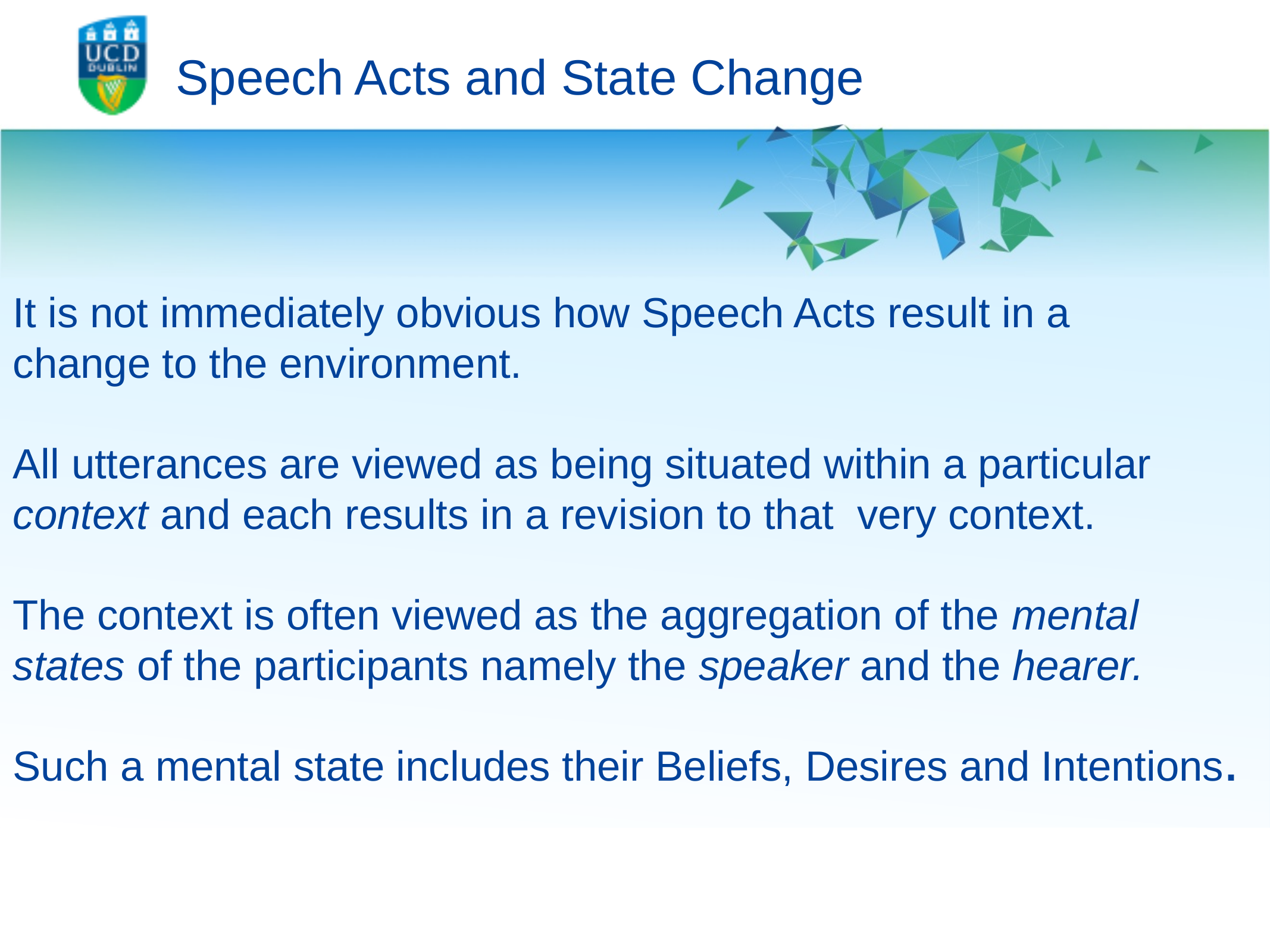

# Speech Acts and State Change
It is not immediately obvious how Speech Acts result in a
change to the environment.

All utterances are viewed as being situated within a particular
context and each results in a revision to that  very context.

The context is often viewed as the aggregation of the mental
states of the participants namely the speaker and the hearer.

Such a mental state includes their Beliefs, Desires and Intentions.